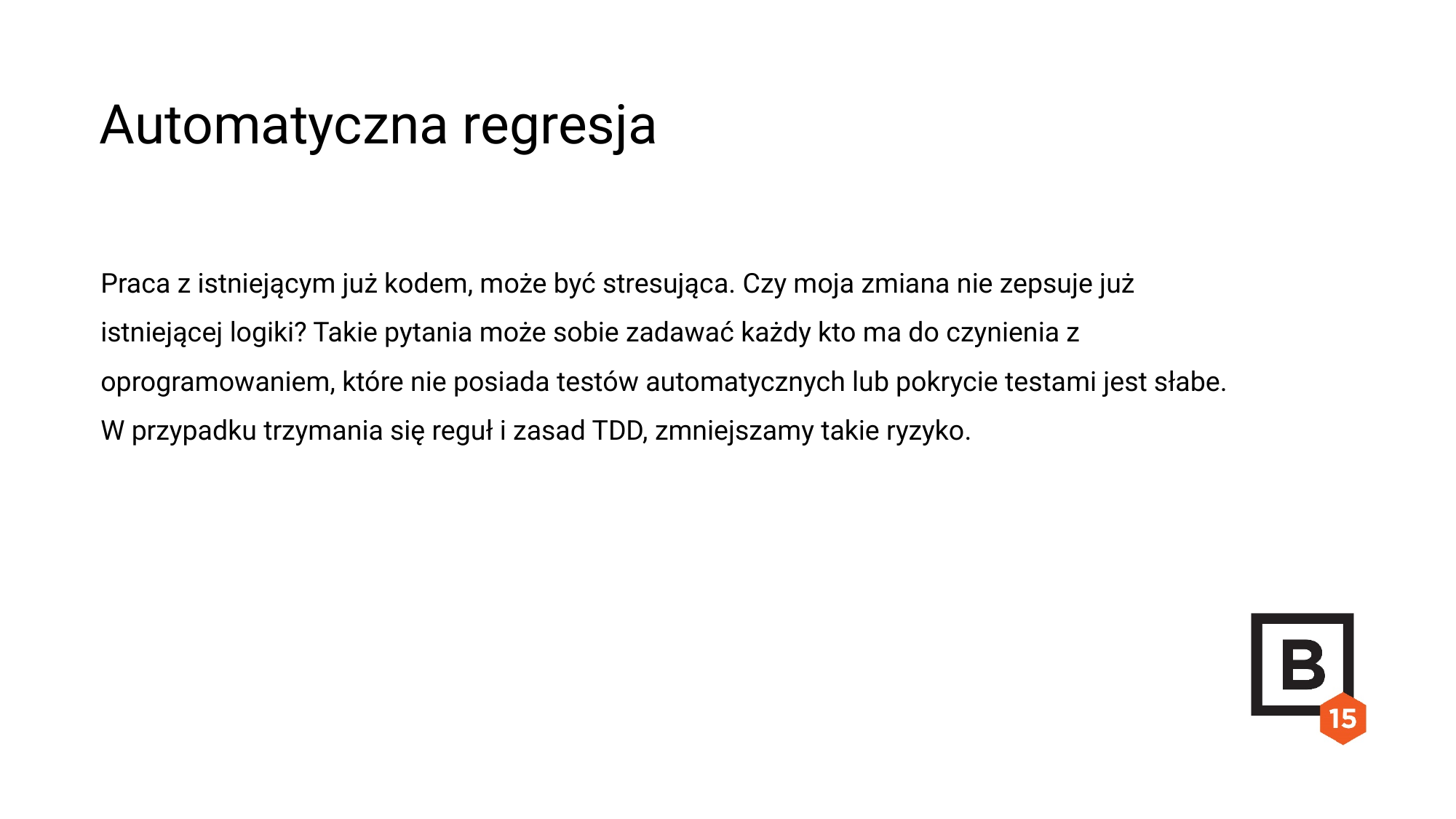

Automatyczna regresja

Praca z istniejącym już kodem, może być stresująca. Czy moja zmiana nie zepsuje już istniejącej logiki? Takie pytania może sobie zadawać każdy kto ma do czynienia z oprogramowaniem, które nie posiada testów automatycznych lub pokrycie testami jest słabe. W przypadku trzymania się reguł i zasad TDD, zmniejszamy takie ryzyko.